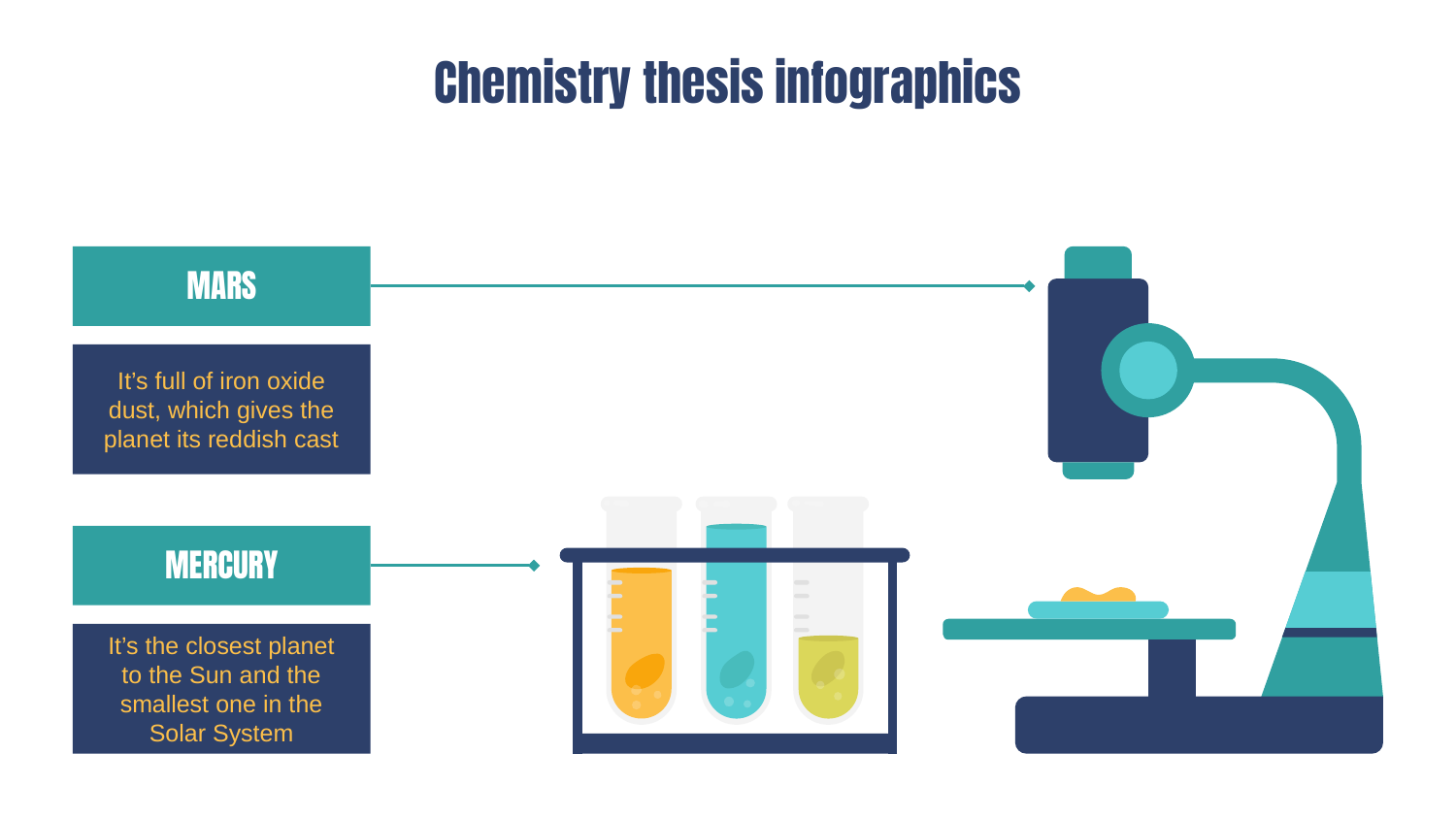

# Chemistry thesis infographics

MARS
It’s full of iron oxide dust, which gives the planet its reddish cast

MERCURY
It’s the closest planet to the Sun and the smallest one in the Solar System